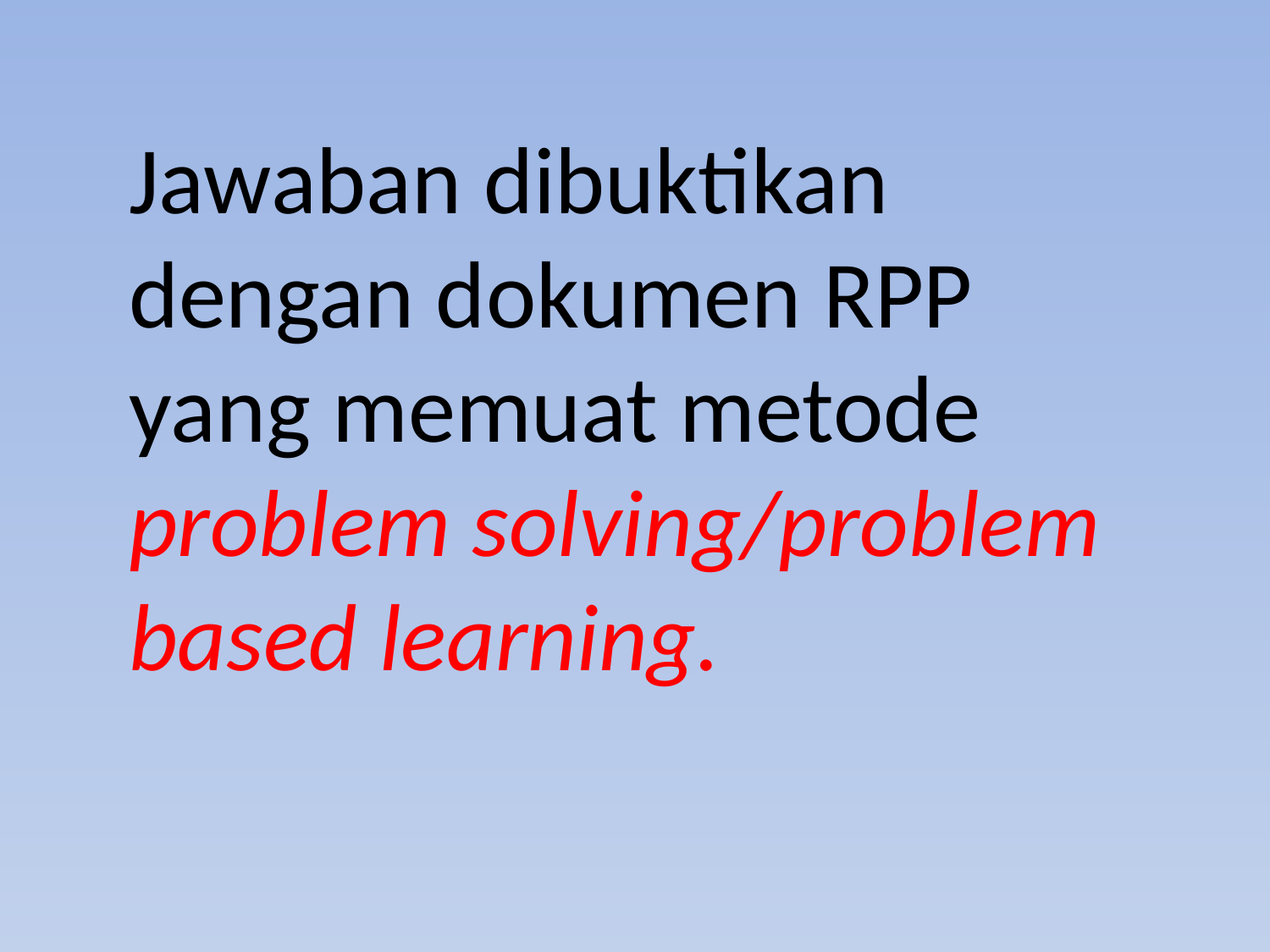

Jawaban dibuktikan dengan dokumen RPP yang memuat metode problem solving/problem based learning.